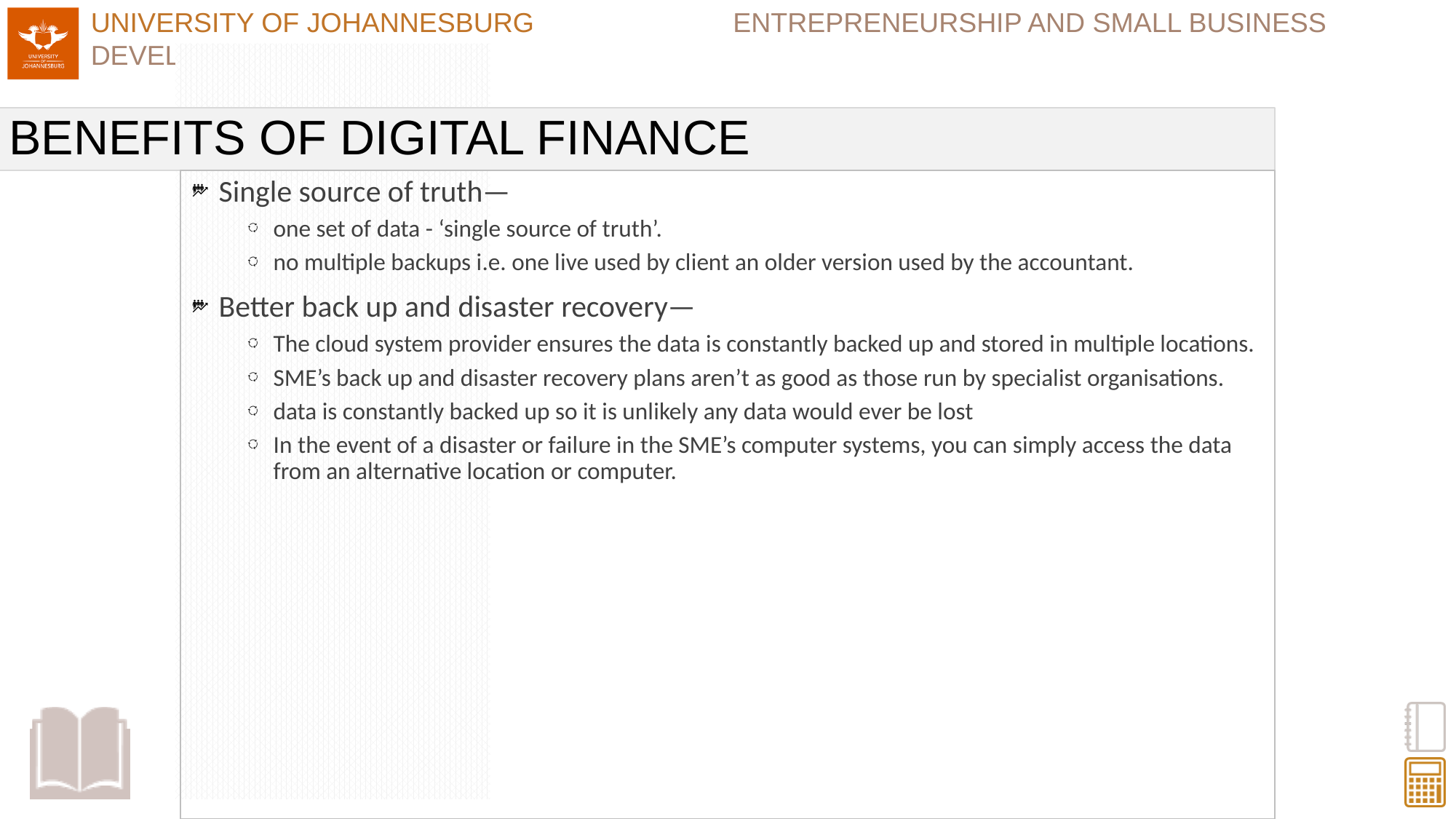

# BENEFITS OF DIGITAL FINANCE
Single source of truth—
one set of data - ‘single source of truth’.
no multiple backups i.e. one live used by client an older version used by the accountant.
Better back up and disaster recovery—
The cloud system provider ensures the data is constantly backed up and stored in multiple locations.
SME’s back up and disaster recovery plans aren’t as good as those run by specialist organisations.
data is constantly backed up so it is unlikely any data would ever be lost
In the event of a disaster or failure in the SME’s computer systems, you can simply access the data from an alternative location or computer.